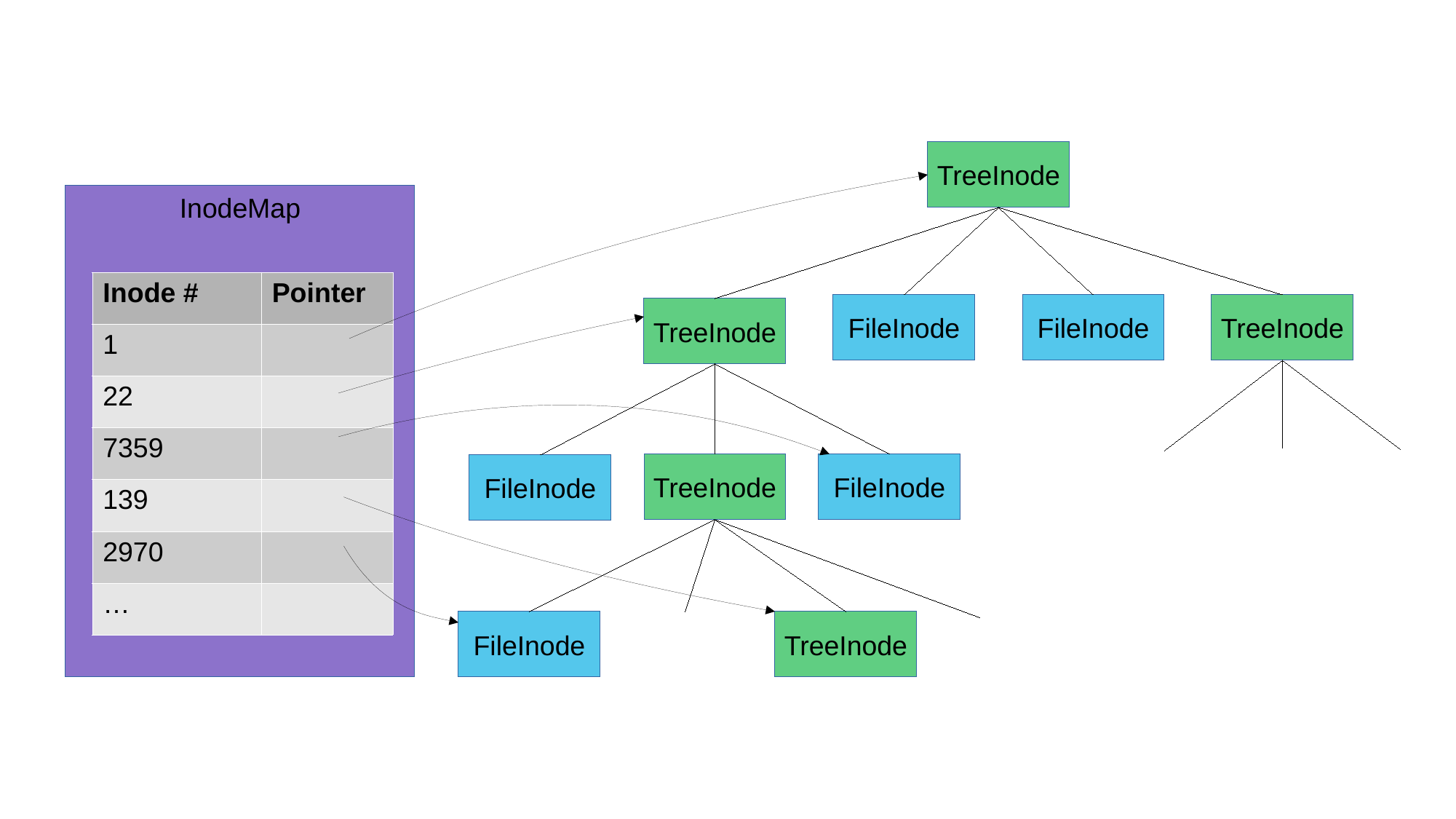

TreeInode

InodeMap
| Inode # | Pointer |
| --- | --- |
| 1 |  |
| 22 |  |
| 7359 |  |
| 139 |  |
| 2970 |  |
| … |  |
FileInode
FileInode
TreeInode
TreeInode

TreeInode
FileInode
FileInode

FileInode
TreeInode